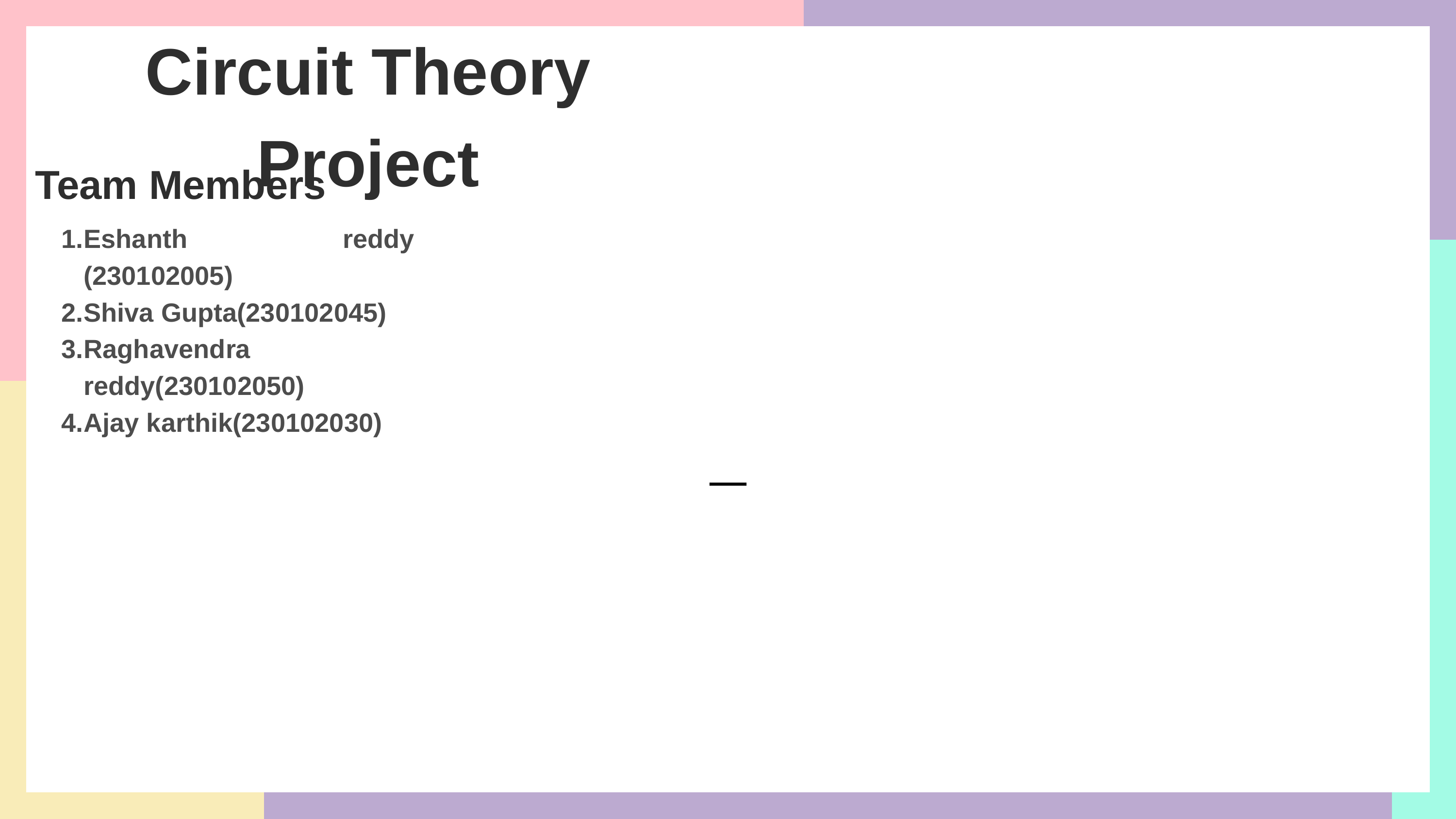

Circuit Theory Project
Team Members
Eshanth reddy (230102005)
Shiva Gupta(230102045)
Raghavendra reddy(230102050)
Ajay karthik(230102030)